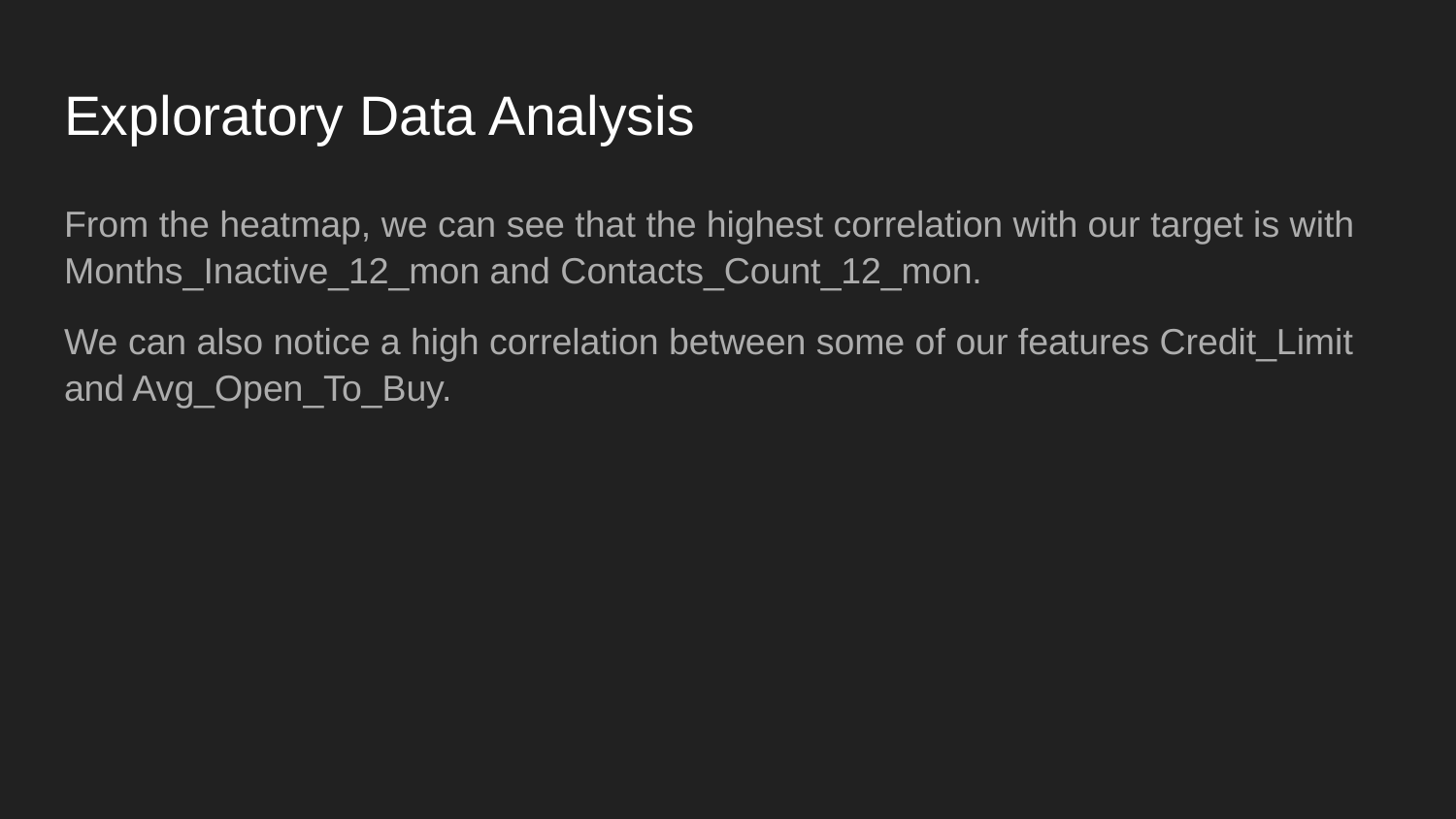

# Exploratory Data Analysis
From the heatmap, we can see that the highest correlation with our target is with Months_Inactive_12_mon and Contacts_Count_12_mon.
We can also notice a high correlation between some of our features Credit_Limit and Avg_Open_To_Buy.